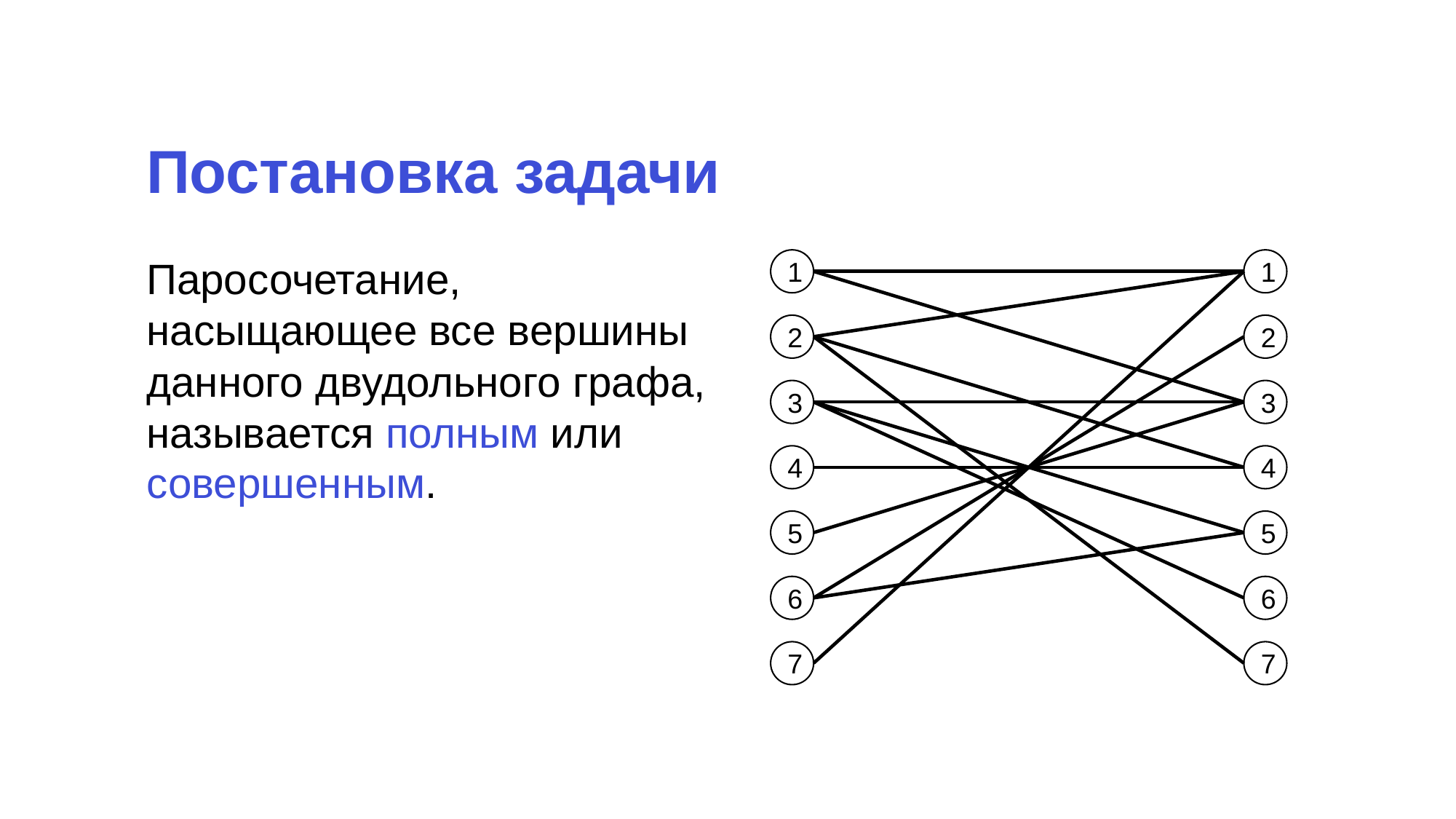

Постановка задачи
Паросочетание, насыщающее все вершины данного двудольного графа, называется полным или совершенным.
1
1
2
2
3
3
4
4
5
5
6
6
7
7